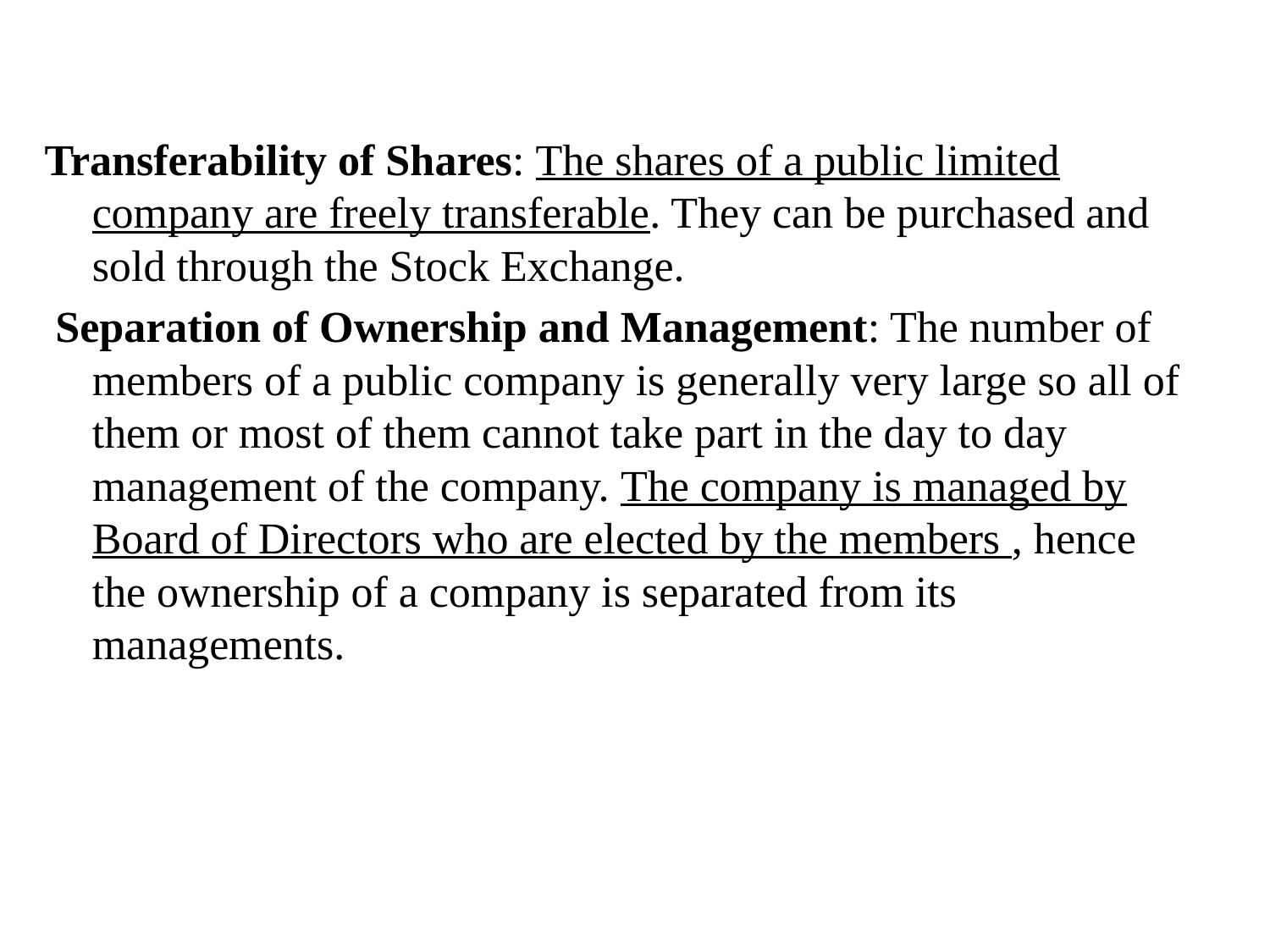

Transferability of Shares: The shares of a public limited company are freely transferable. They can be purchased and sold through the Stock Exchange.
 Separation of Ownership and Management: The number of members of a public company is generally very large so all of them or most of them cannot take part in the day to day management of the company. The company is managed by Board of Directors who are elected by the members , hence the ownership of a company is separated from its managements.